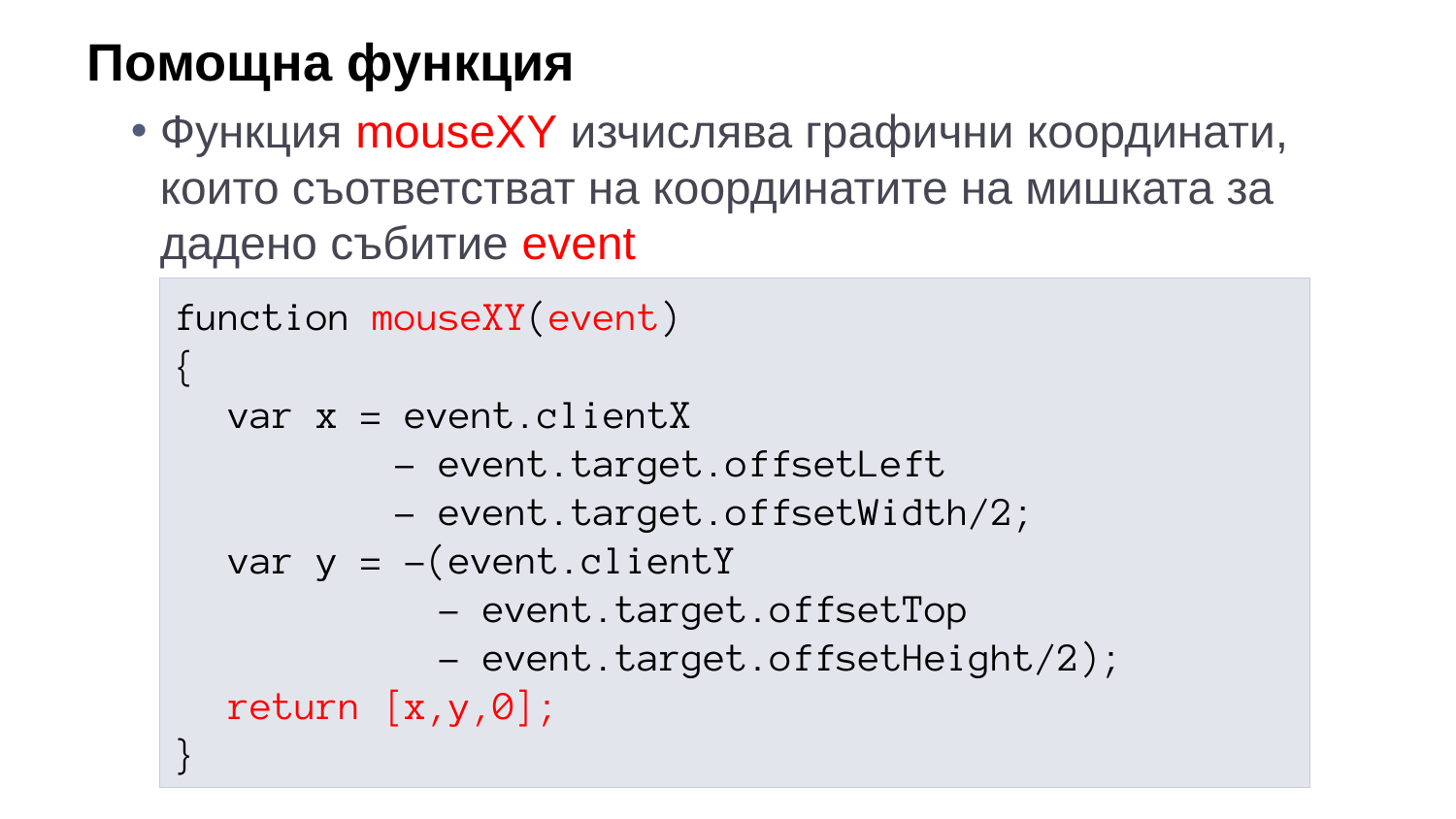

Помощна функция
Функция mouseXY изчислява графични координати, които съответстват на координатите на мишката за дадено събитие event
function mouseXY(event)
{
	var x = event.clientX
          - event.target.offsetLeft
          - event.target.offsetWidth/2;
	var y = -(event.clientY
            - event.target.offsetTop
            - event.target.offsetHeight/2);
	return [x,y,0];
}